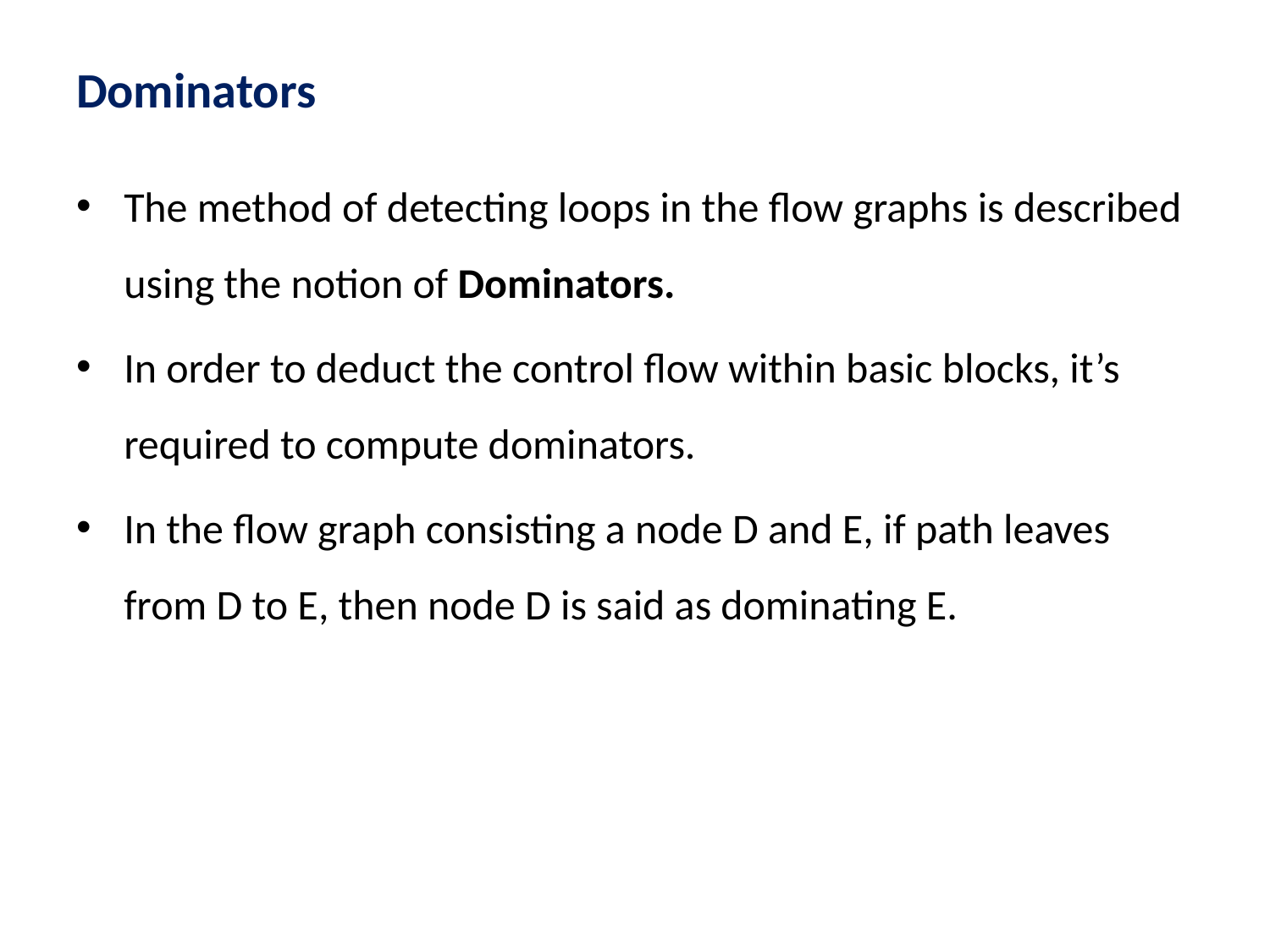

# Dominators
The method of detecting loops in the flow graphs is described using the notion of Dominators.
In order to deduct the control flow within basic blocks, it’s required to compute dominators.
In the flow graph consisting a node D and E, if path leaves from D to E, then node D is said as dominating E.